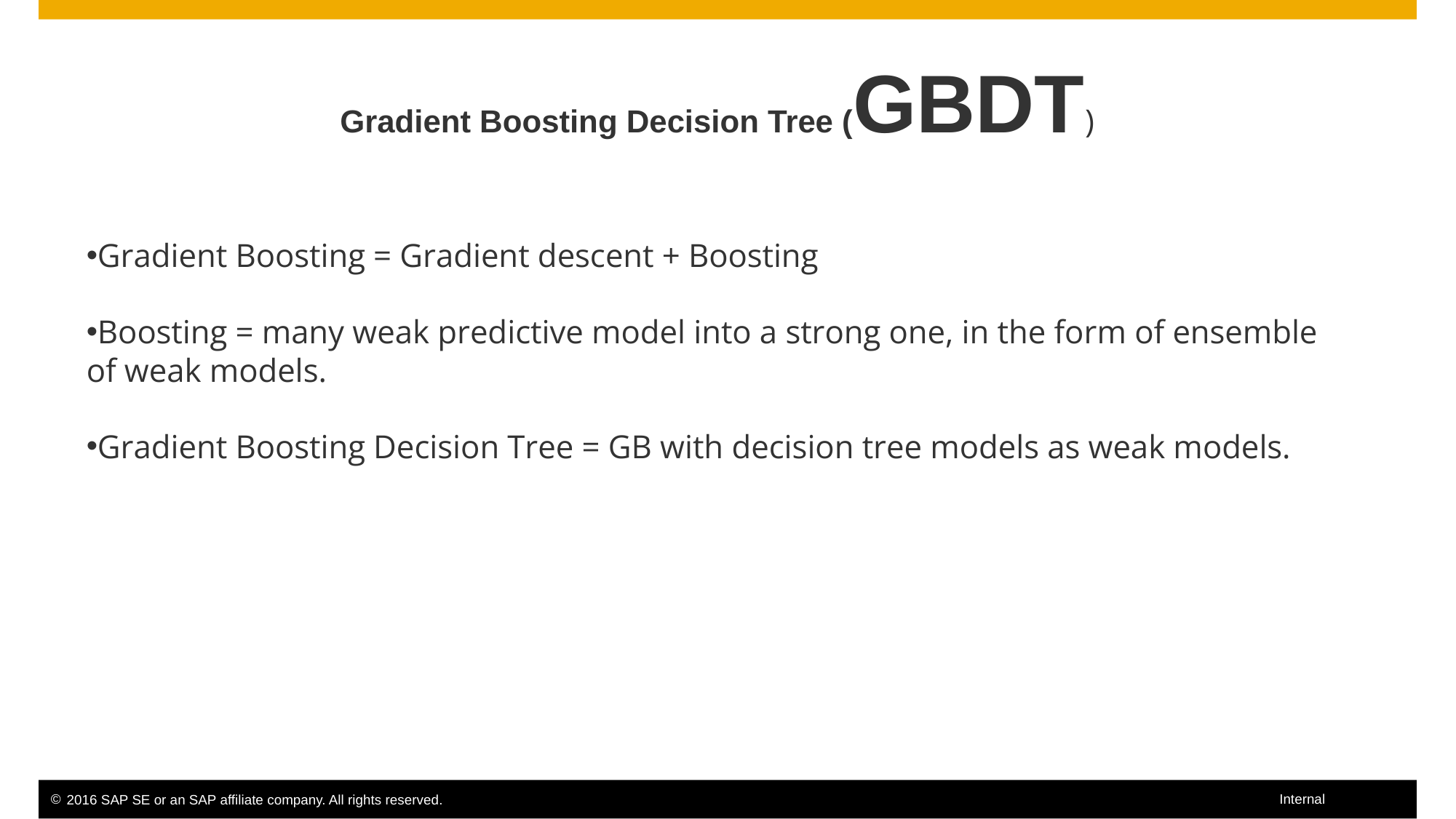

Gradient Boosting Decision Tree (GBDT)
Gradient Boosting = Gradient descent + Boosting
Boosting = many weak predictive model into a strong one, in the form of ensemble of weak models.
Gradient Boosting Decision Tree = GB with decision tree models as weak models.